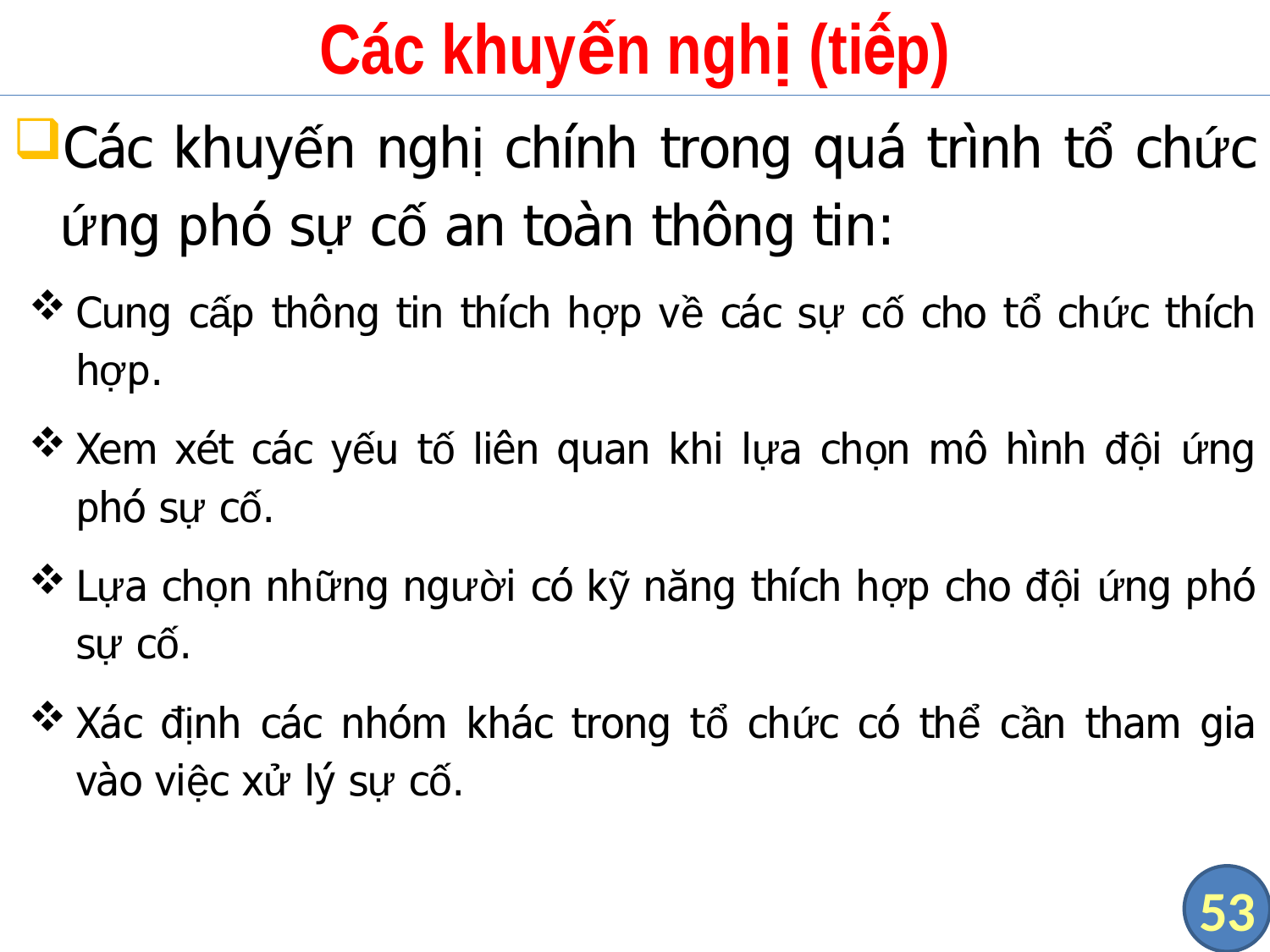

# Các khuyến nghị (tiếp)
Các khuyến nghị chính trong quá trình tổ chức ứng phó sự cố an toàn thông tin:
Cung cấp thông tin thích hợp về các sự cố cho tổ chức thích hợp.
Xem xét các yếu tố liên quan khi lựa chọn mô hình đội ứng phó sự cố.
Lựa chọn những người có kỹ năng thích hợp cho đội ứng phó sự cố.
Xác định các nhóm khác trong tổ chức có thể cần tham gia vào việc xử lý sự cố.

53